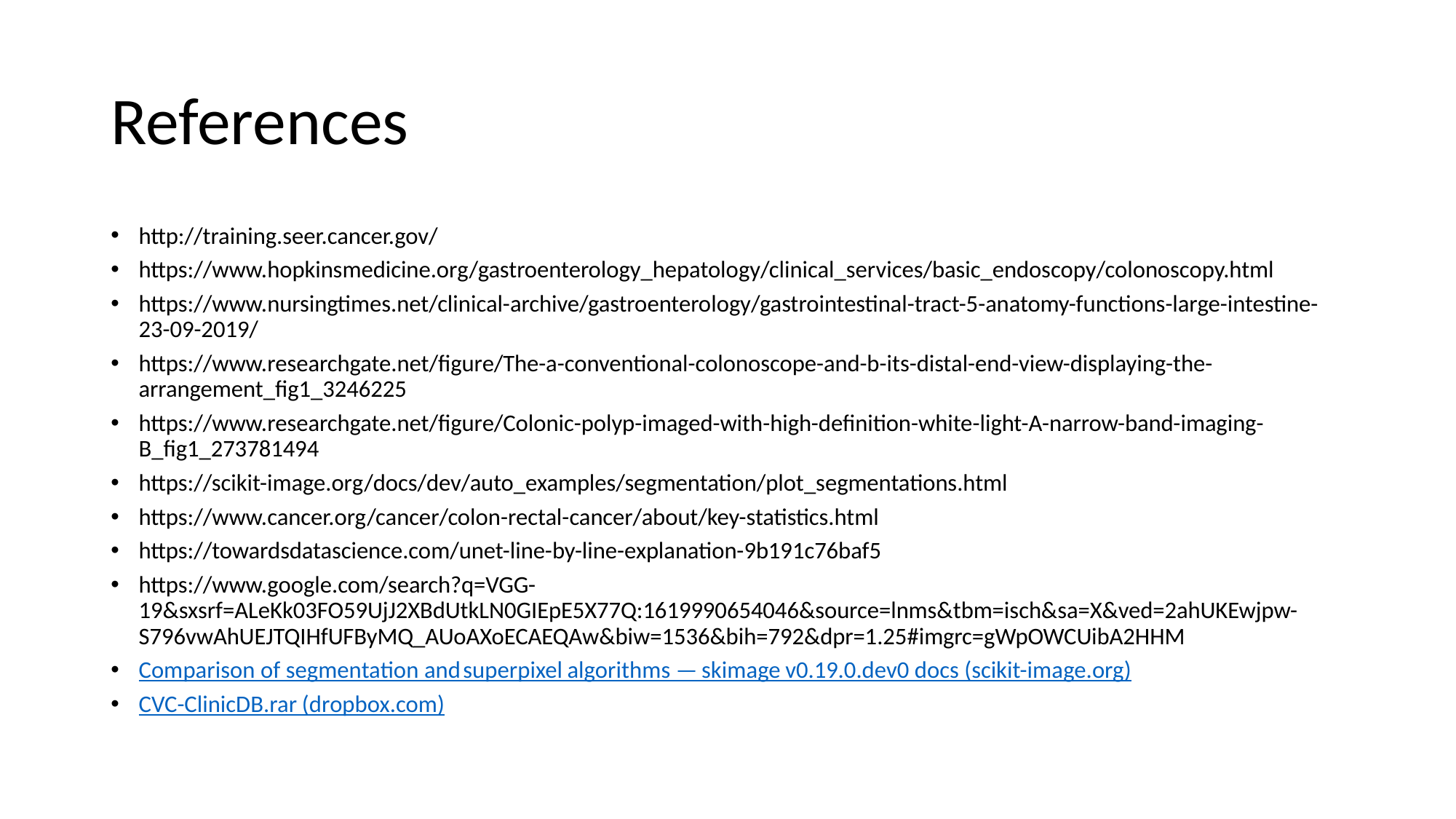

# References
http://training.seer.cancer.gov/
https://www.hopkinsmedicine.org/gastroenterology_hepatology/clinical_services/basic_endoscopy/colonoscopy.html
https://www.nursingtimes.net/clinical-archive/gastroenterology/gastrointestinal-tract-5-anatomy-functions-large-intestine-23-09-2019/
https://www.researchgate.net/figure/The-a-conventional-colonoscope-and-b-its-distal-end-view-displaying-the-arrangement_fig1_3246225
https://www.researchgate.net/figure/Colonic-polyp-imaged-with-high-definition-white-light-A-narrow-band-imaging-B_fig1_273781494
https://scikit-image.org/docs/dev/auto_examples/segmentation/plot_segmentations.html
https://www.cancer.org/cancer/colon-rectal-cancer/about/key-statistics.html
https://towardsdatascience.com/unet-line-by-line-explanation-9b191c76baf5
https://www.google.com/search?q=VGG-19&sxsrf=ALeKk03FO59UjJ2XBdUtkLN0GIEpE5X77Q:1619990654046&source=lnms&tbm=isch&sa=X&ved=2ahUKEwjpw-S796vwAhUEJTQIHfUFByMQ_AUoAXoECAEQAw&biw=1536&bih=792&dpr=1.25#imgrc=gWpOWCUibA2HHM
Comparison of segmentation and superpixel algorithms — skimage v0.19.0.dev0 docs (scikit-image.org)
CVC-ClinicDB.rar (dropbox.com)